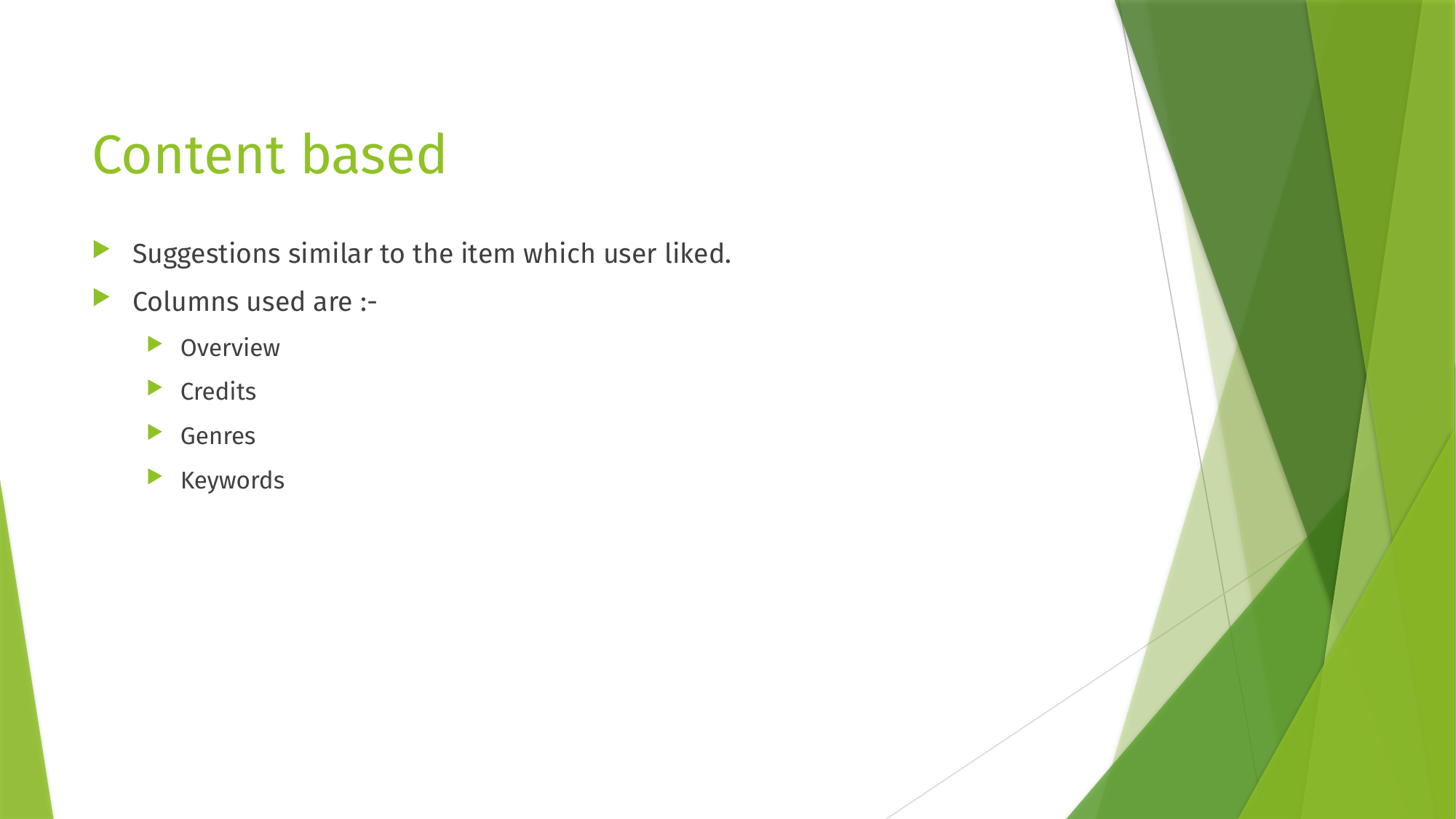

# Content based
Suggestions similar to the item which user liked.
Columns used are :-
Overview
Credits
Genres
Keywords